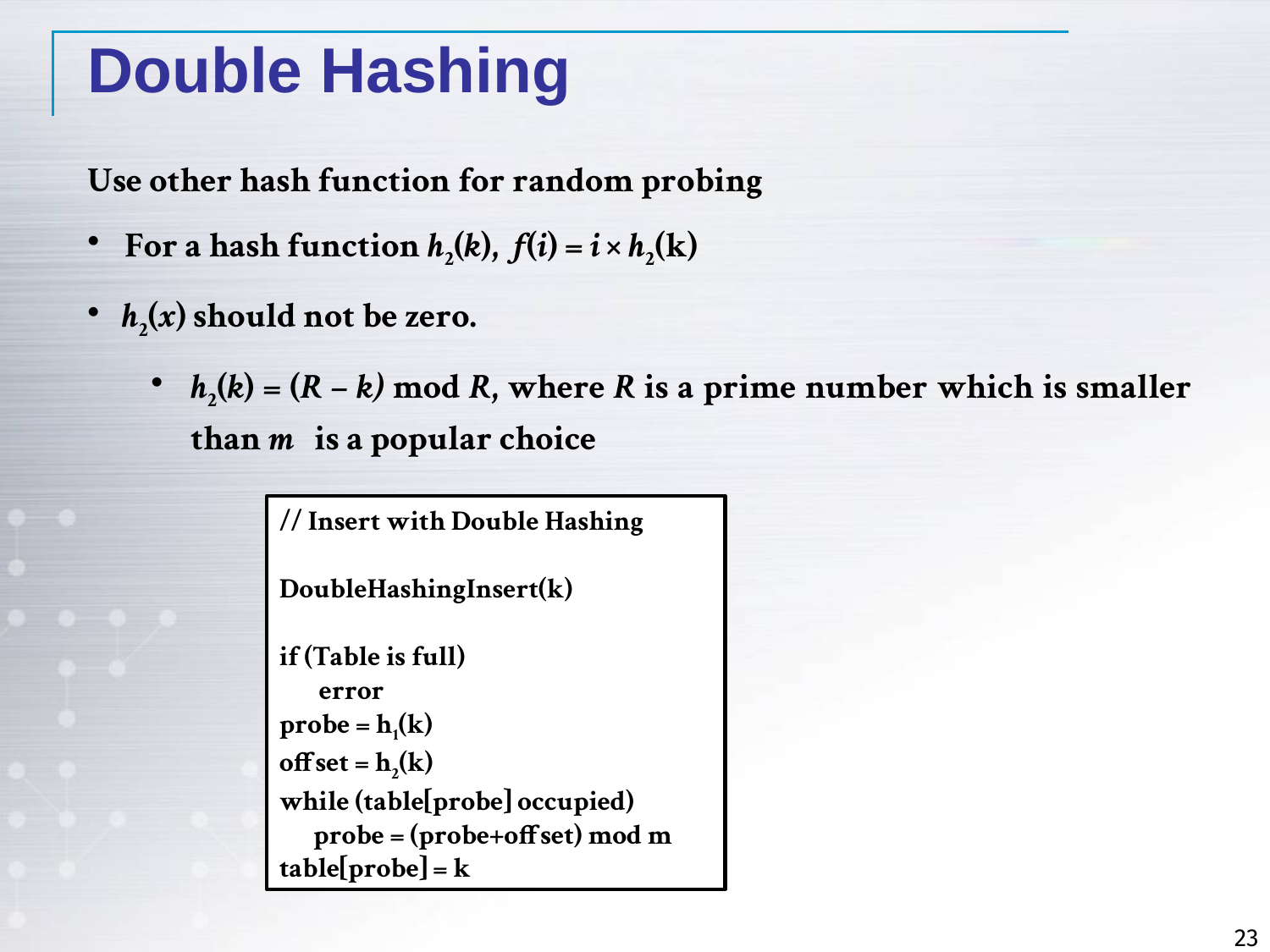

Double Hashing
Use other hash function for random probing
 For a hash function h2(k),  f(i) = i × h2(k)
 h2(x) should not be zero.
h2(k) = (R – k) mod R, where R is a prime number which is smaller than m   is a popular choice
// Insert with Double Hashing

DoubleHashingInsert(k)

if (Table is full)
       error
probe = h1(k)
offset = h2(k)
while (table[probe] occupied)
      probe = (probe+offset) mod m
table[probe] = k
23